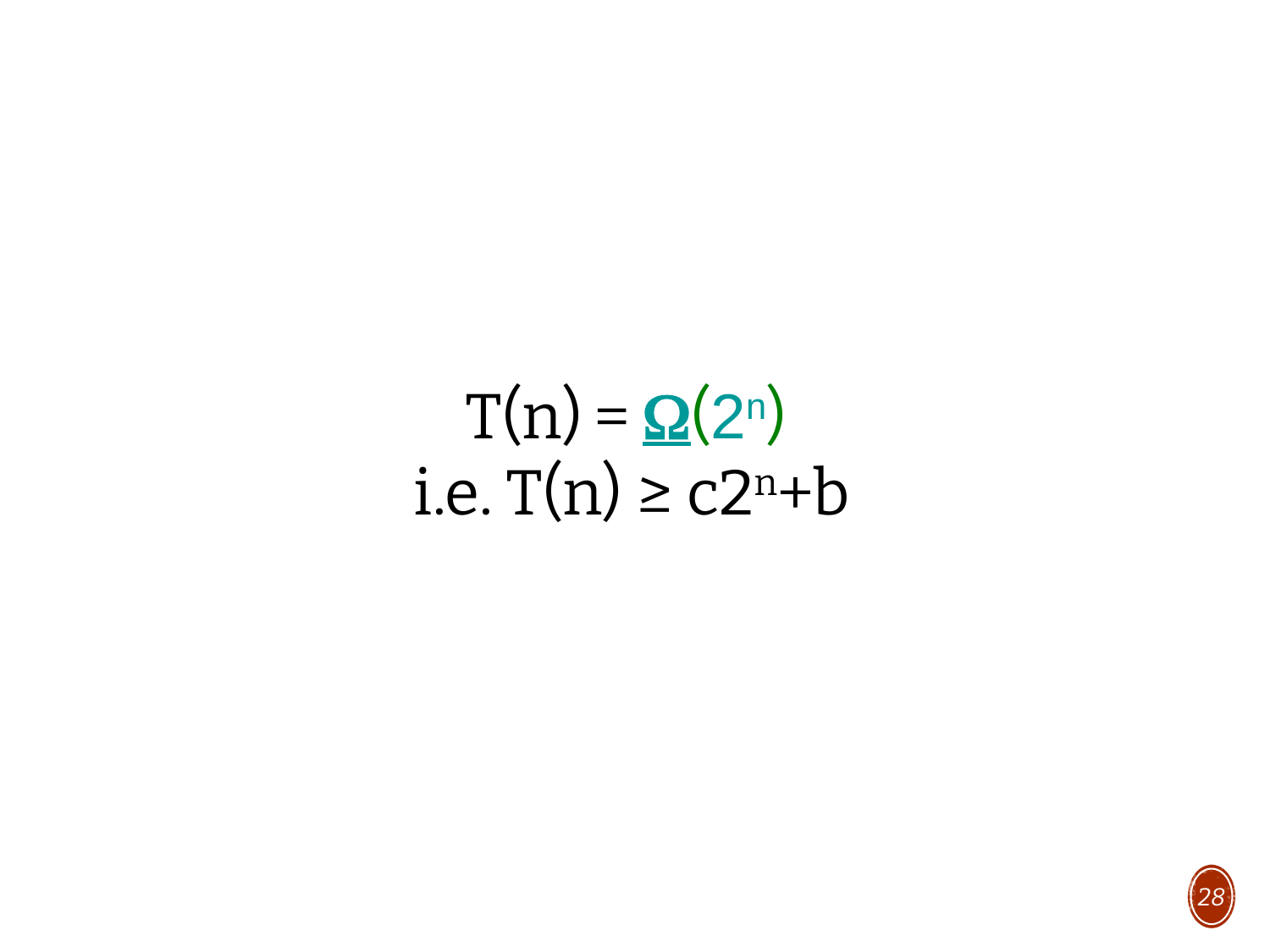

T(n) = Ω(2n)
i.e. T(n) ≥ c2n+b

28